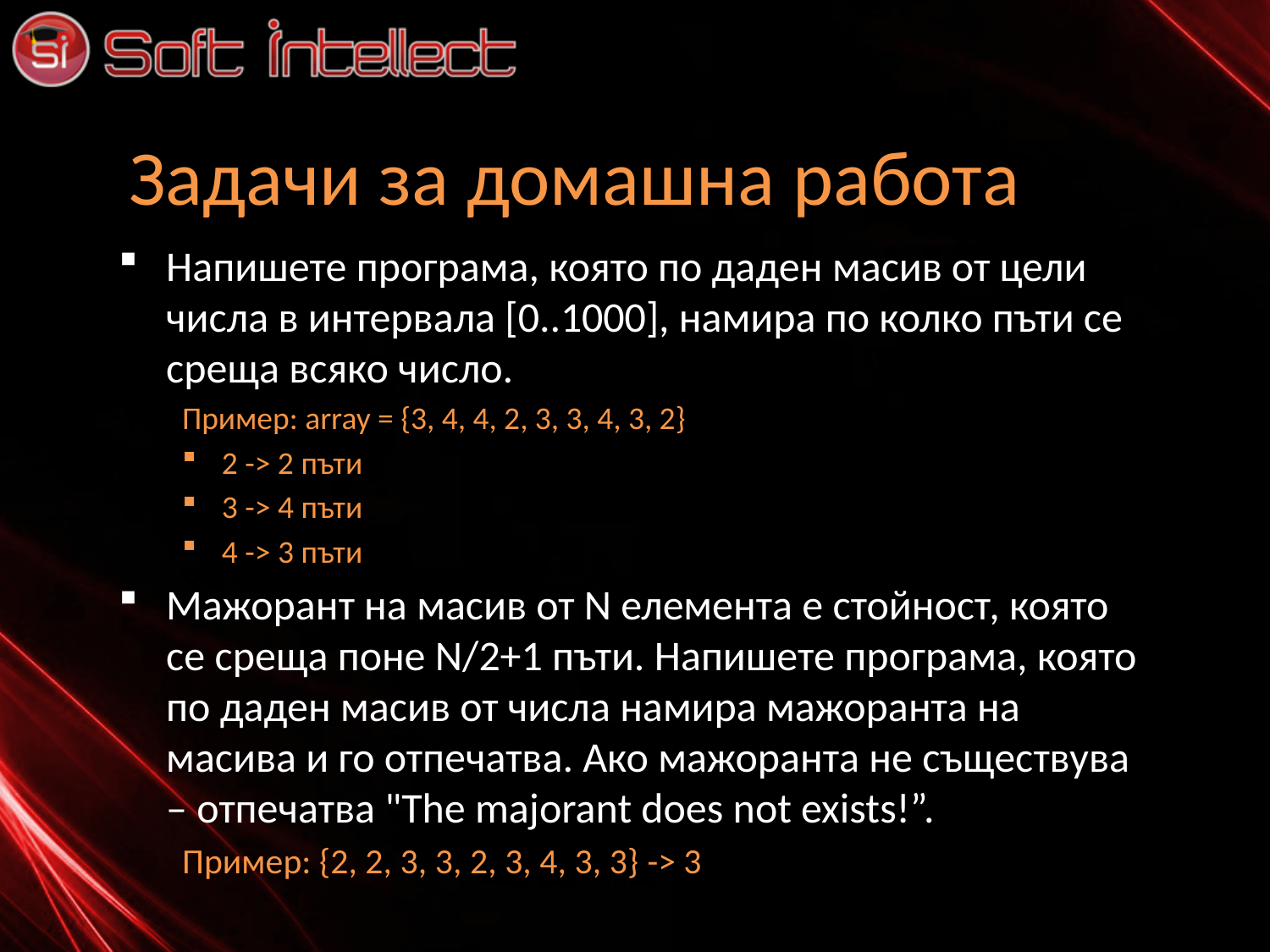

# Задачи за домашна работа
Напишете програма, която по даден масив от цели числа в интервала [0..1000], намира по колко пъти се среща всяко число.
Пример: array = {3, 4, 4, 2, 3, 3, 4, 3, 2}
2 -> 2 пъти
3 -> 4 пъти
4 -> 3 пъти
Мажорант на масив от N елемента е стойност, която се среща поне N/2+1 пъти. Напишете програма, която по даден масив от числа намира мажоранта на масива и го отпечатва. Ако мажоранта не съществува – отпечатва "The majorant does not exists!”.
Пример: {2, 2, 3, 3, 2, 3, 4, 3, 3} -> 3